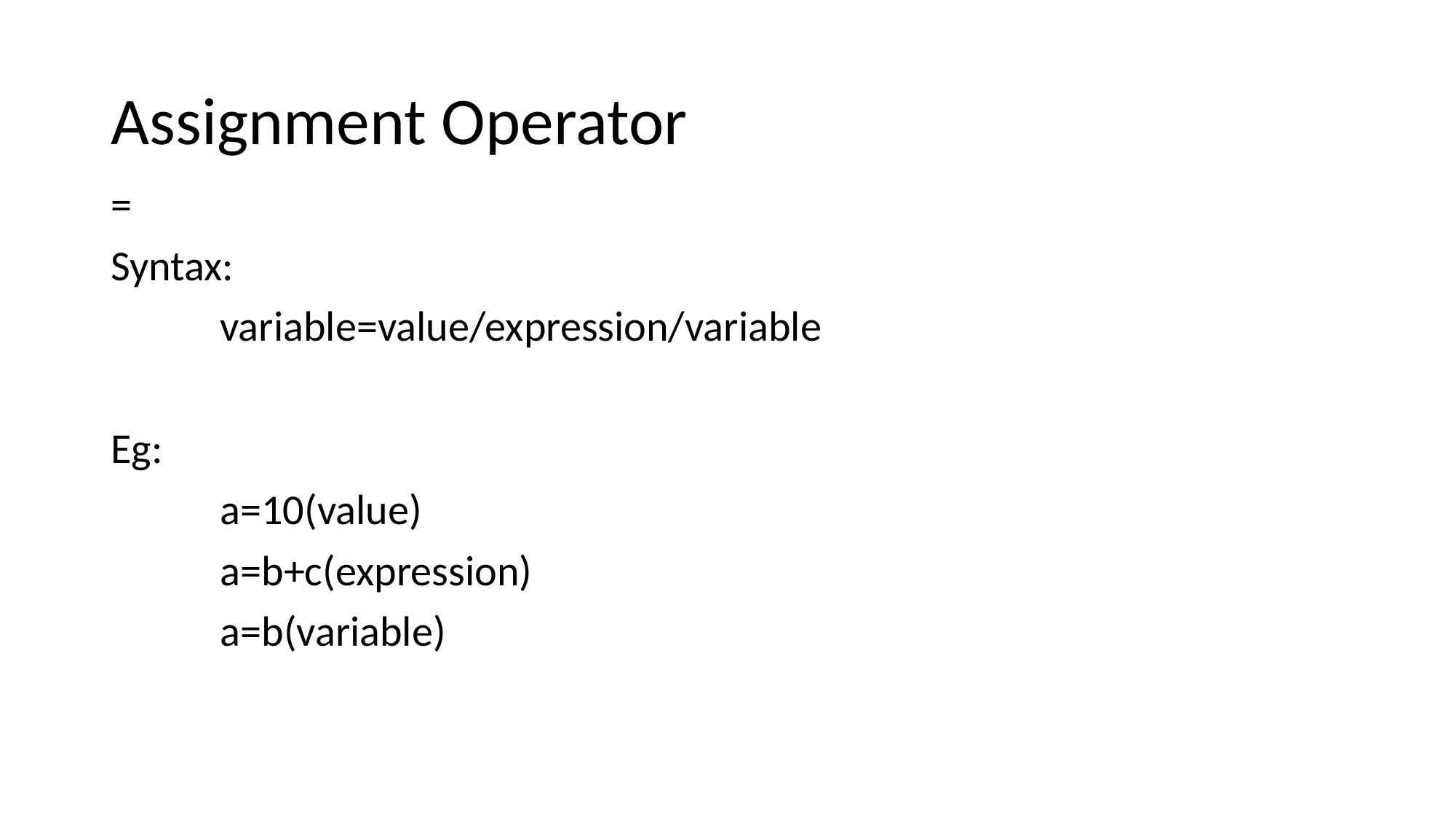

# Assignment Operator
=
Syntax:
	variable=value/expression/variable

Eg:
	a=10(value)
	a=b+c(expression)
	a=b(variable)